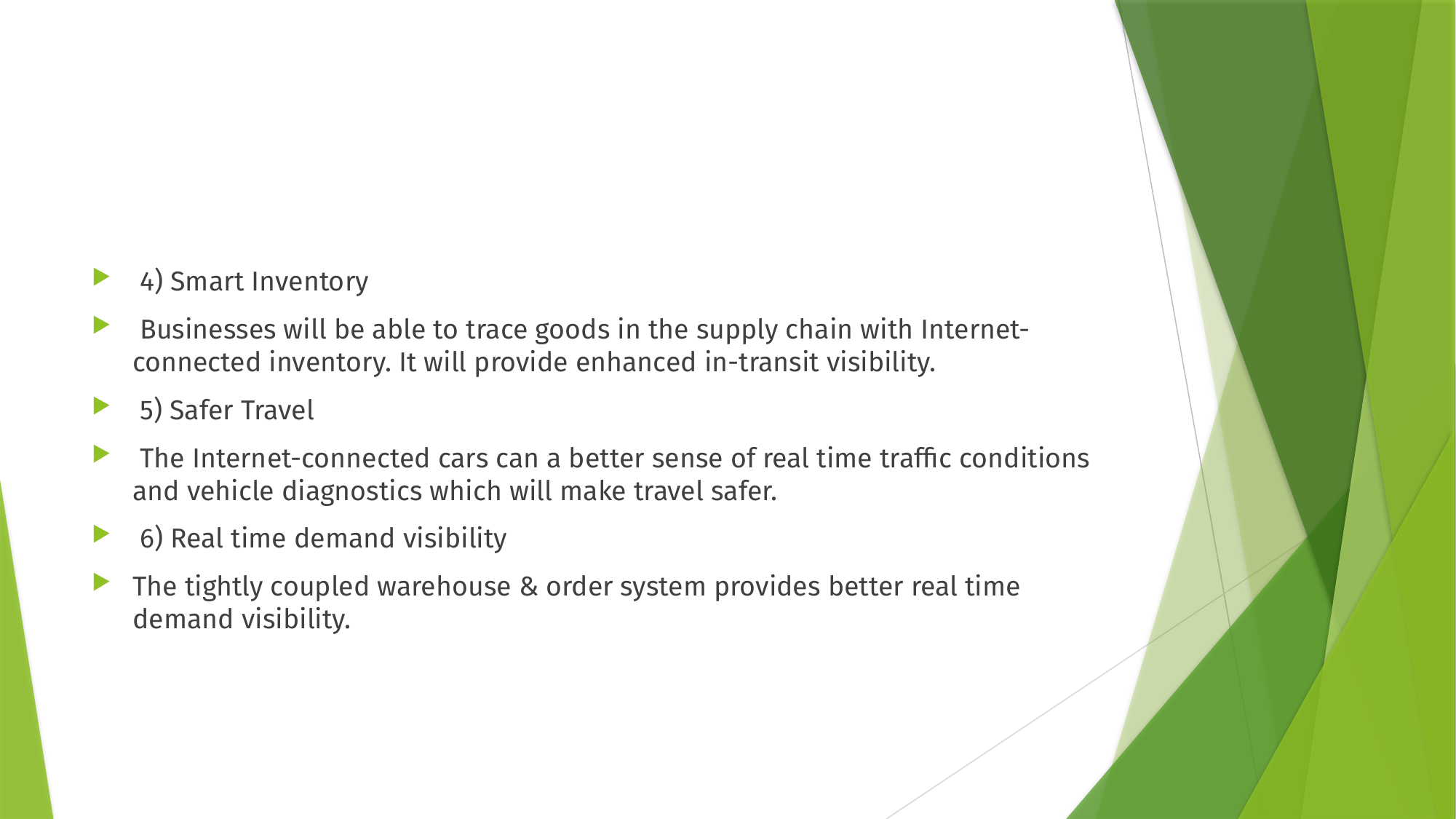

#
 4) Smart Inventory
 Businesses will be able to trace goods in the supply chain with Internet-connected inventory. It will provide enhanced in-transit visibility.
 5) Safer Travel
 The Internet-connected cars can a better sense of real time traffic conditions and vehicle diagnostics which will make travel safer.
 6) Real time demand visibility
The tightly coupled warehouse & order system provides better real time demand visibility.